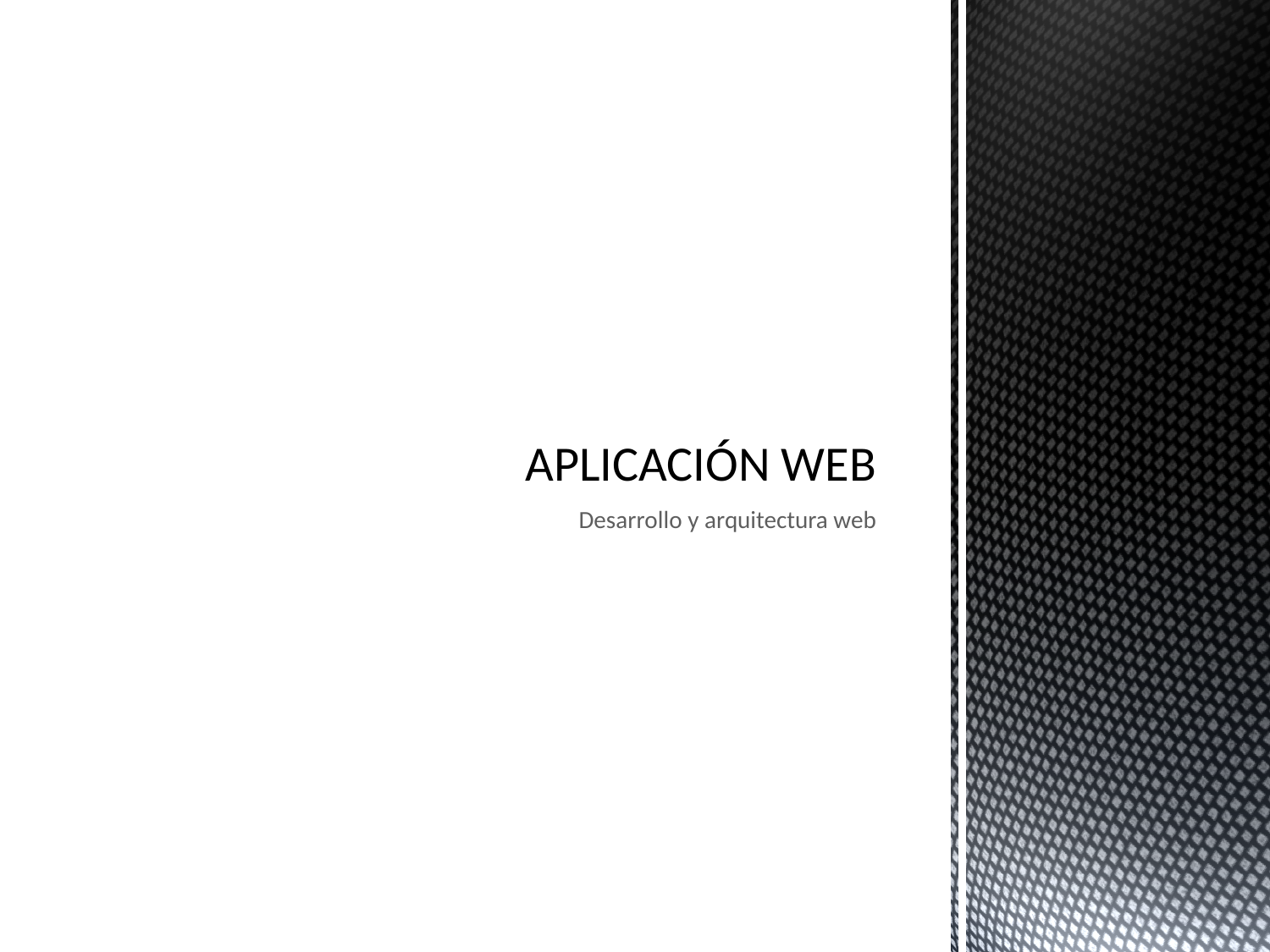

# APLICACIÓN WEB
Desarrollo y arquitectura web